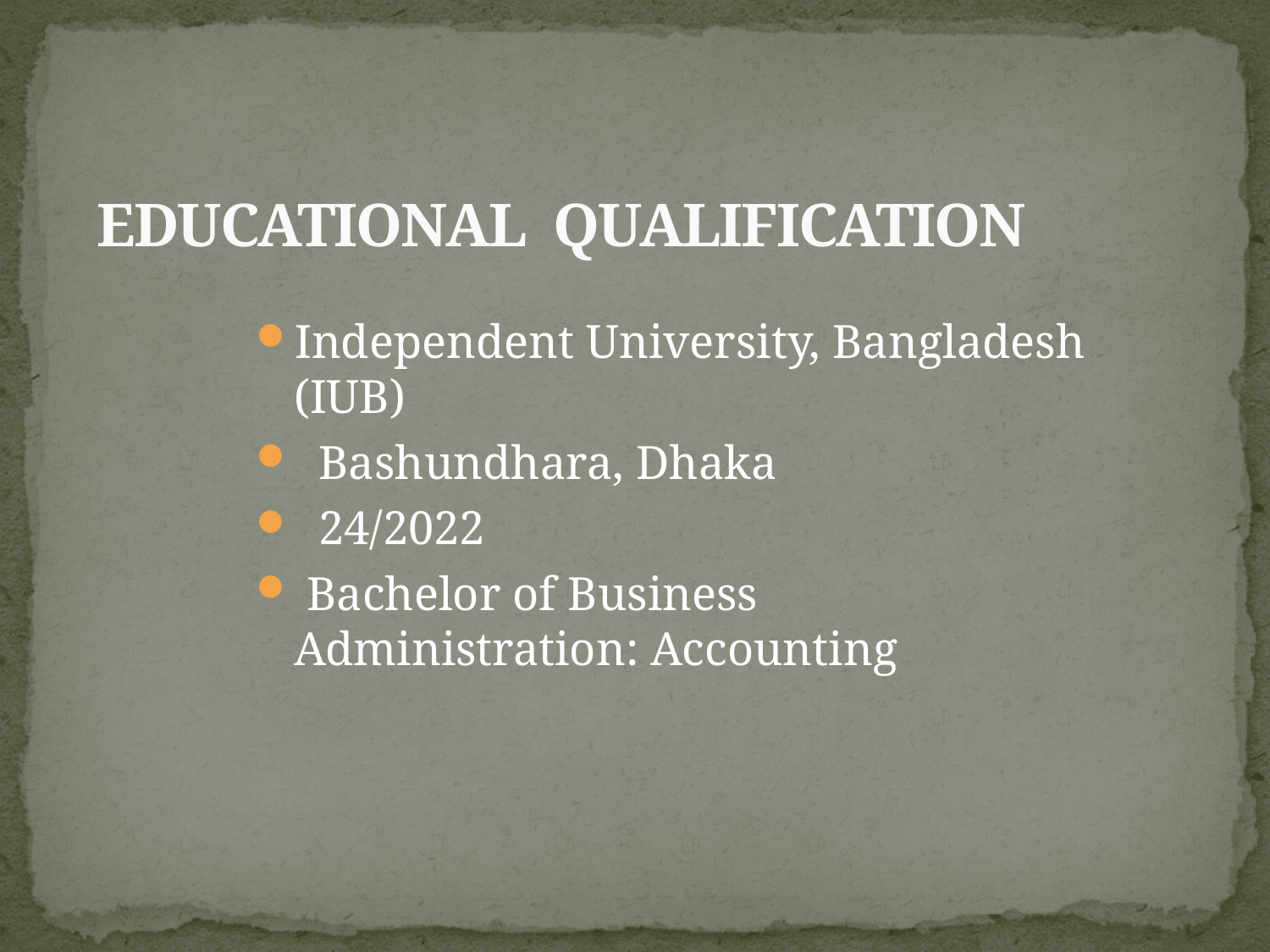

# EDUCATIONAL  QUALIFICATION
Independent University, Bangladesh (IUB)
  Bashundhara, Dhaka
  24/2022
 Bachelor of Business Administration: Accounting